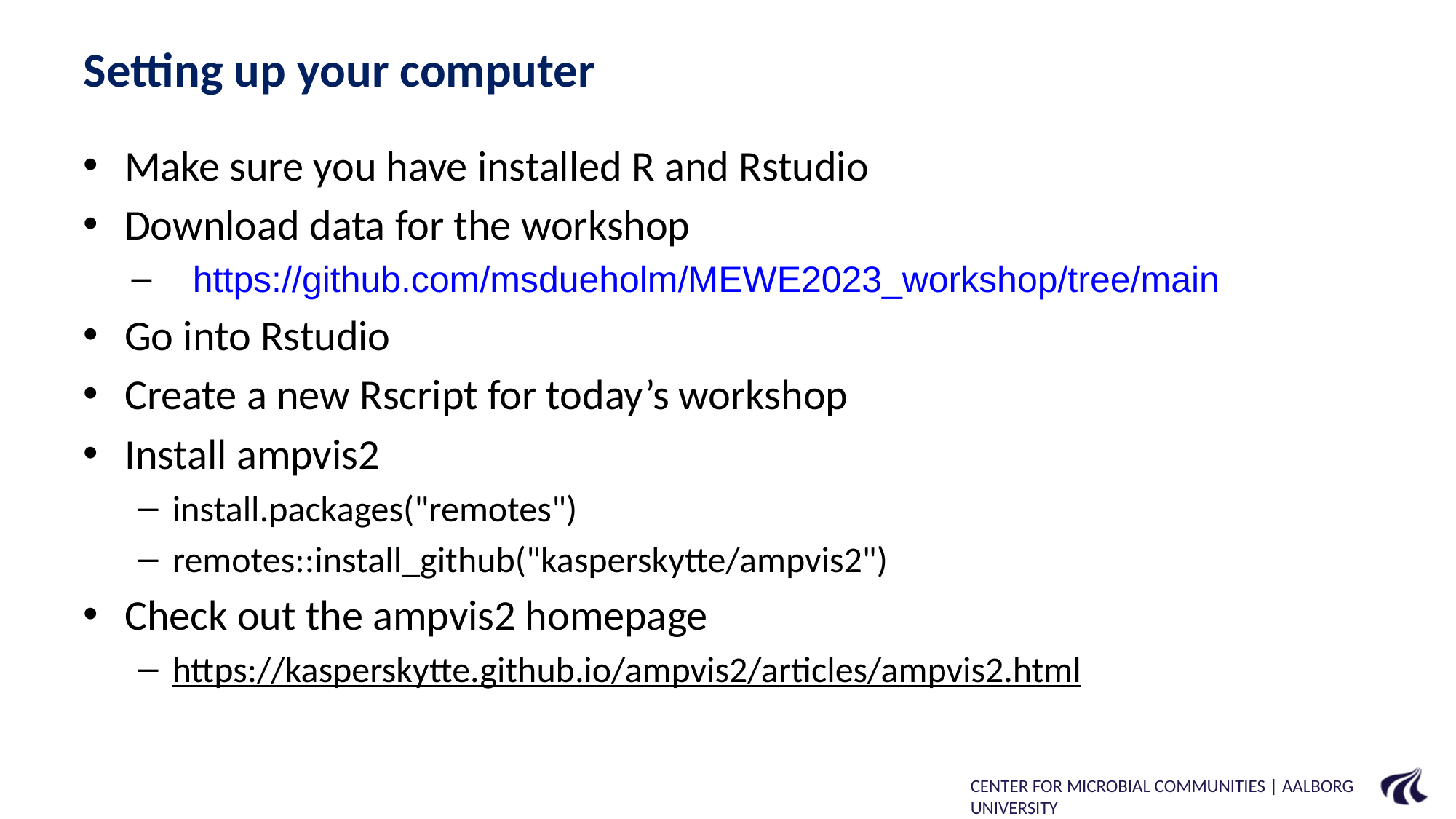

# Setting up your computer
Make sure you have installed R and Rstudio
Download data for the workshop
https://github.com/msdueholm/MEWE2023_workshop/tree/main
Go into Rstudio
Create a new Rscript for today’s workshop
Install ampvis2
install.packages("remotes")
remotes::install_github("kasperskytte/ampvis2")
Check out the ampvis2 homepage
https://kasperskytte.github.io/ampvis2/articles/ampvis2.html